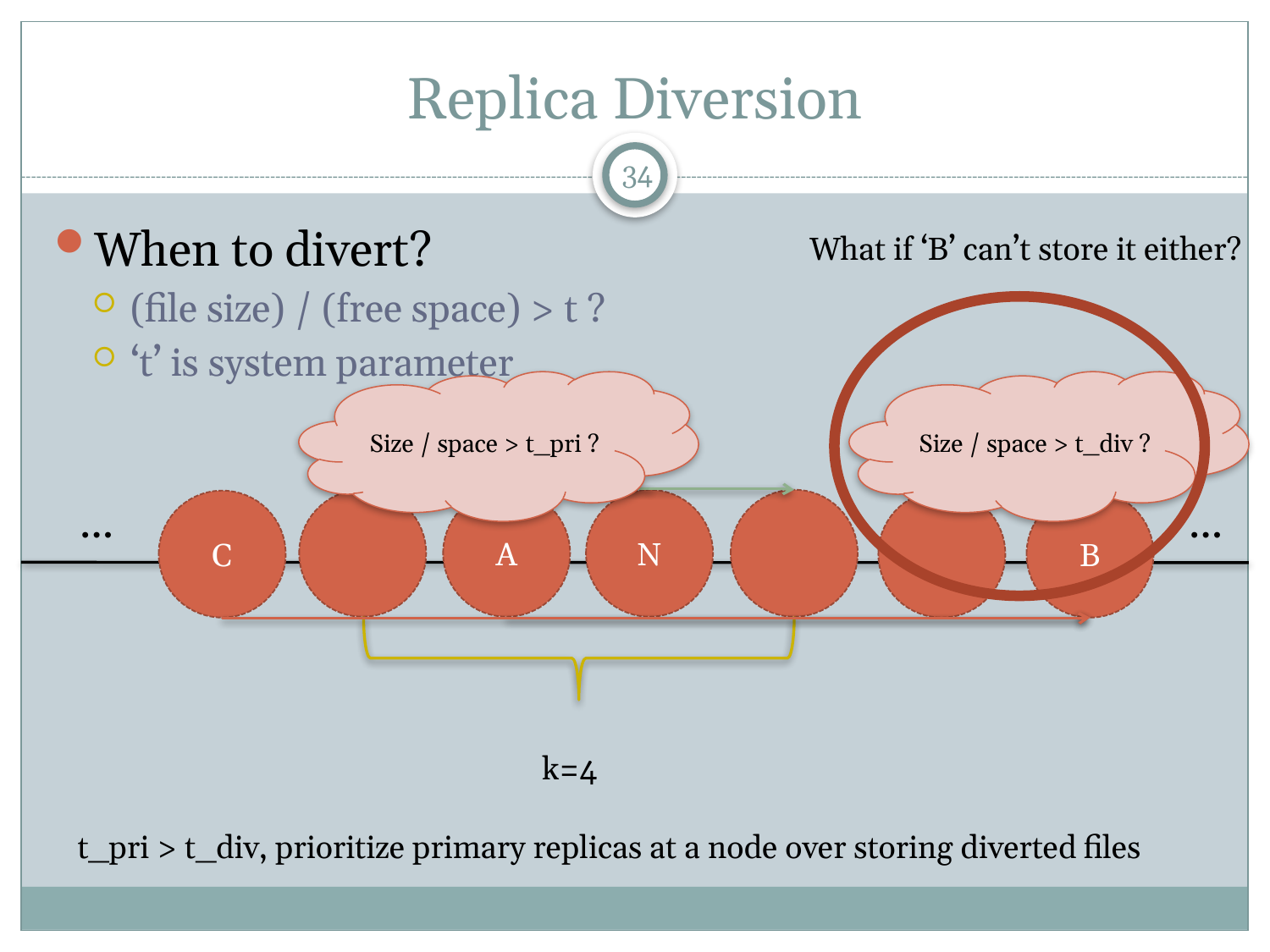

# Replica Diversion
34
When to divert?
(file size) / (free space) > t ?
‘t’ is system parameter
What if ‘B’ can’t store it either?

Size / space > t_pri ?
Size / space > t_div ?

…
…

A
N

C

B
k=4
t_pri > t_div, prioritize primary replicas at a node over storing diverted files